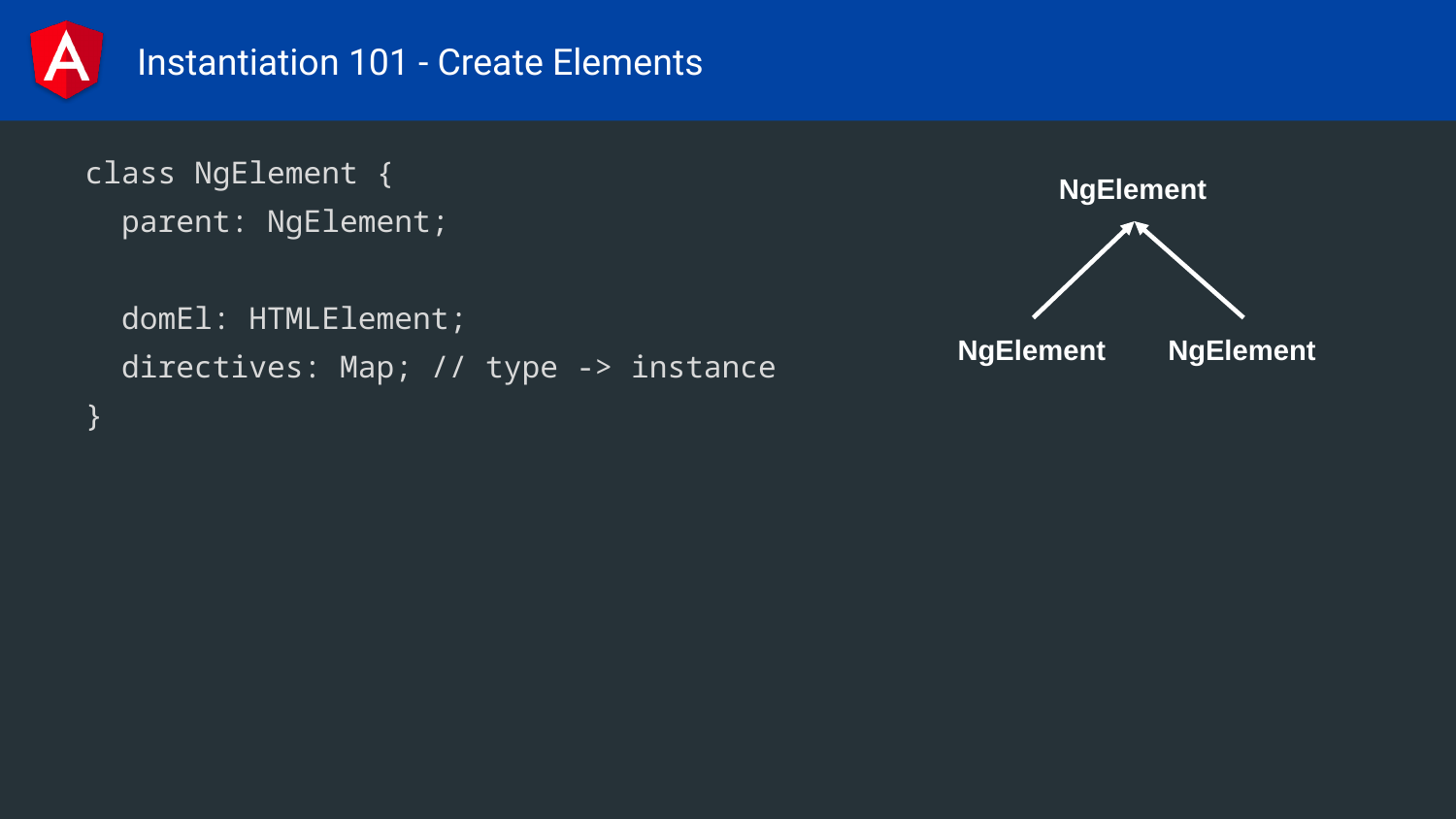

# Instantiation 101 - Create Elements
class NgElement {
  parent: NgElement;

  domEl: HTMLElement;
  directives: Map; // type -> instance
}

NgElement
NgElement
NgElement